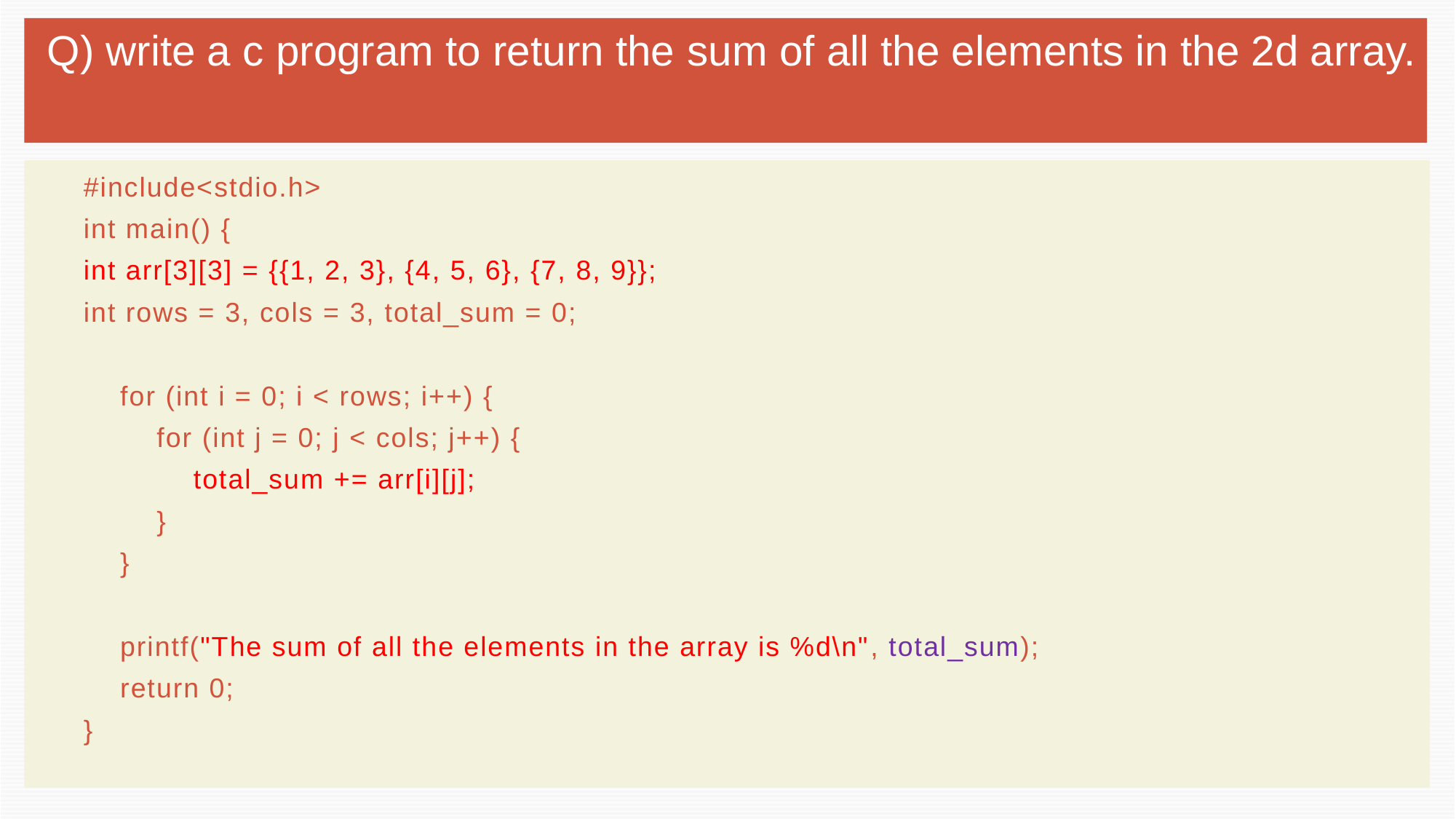

Q) write a c program to return the sum of all the elements in the 2d array.
#include<stdio.h>
int main() {
int arr[3][3] = {{1, 2, 3}, {4, 5, 6}, {7, 8, 9}};
int rows = 3, cols = 3, total_sum = 0;

    for (int i = 0; i < rows; i++) {
        for (int j = 0; j < cols; j++) {
            total_sum += arr[i][j];
        }
    }

    printf("The sum of all the elements in the array is %d\n", total_sum);
    return 0;
}